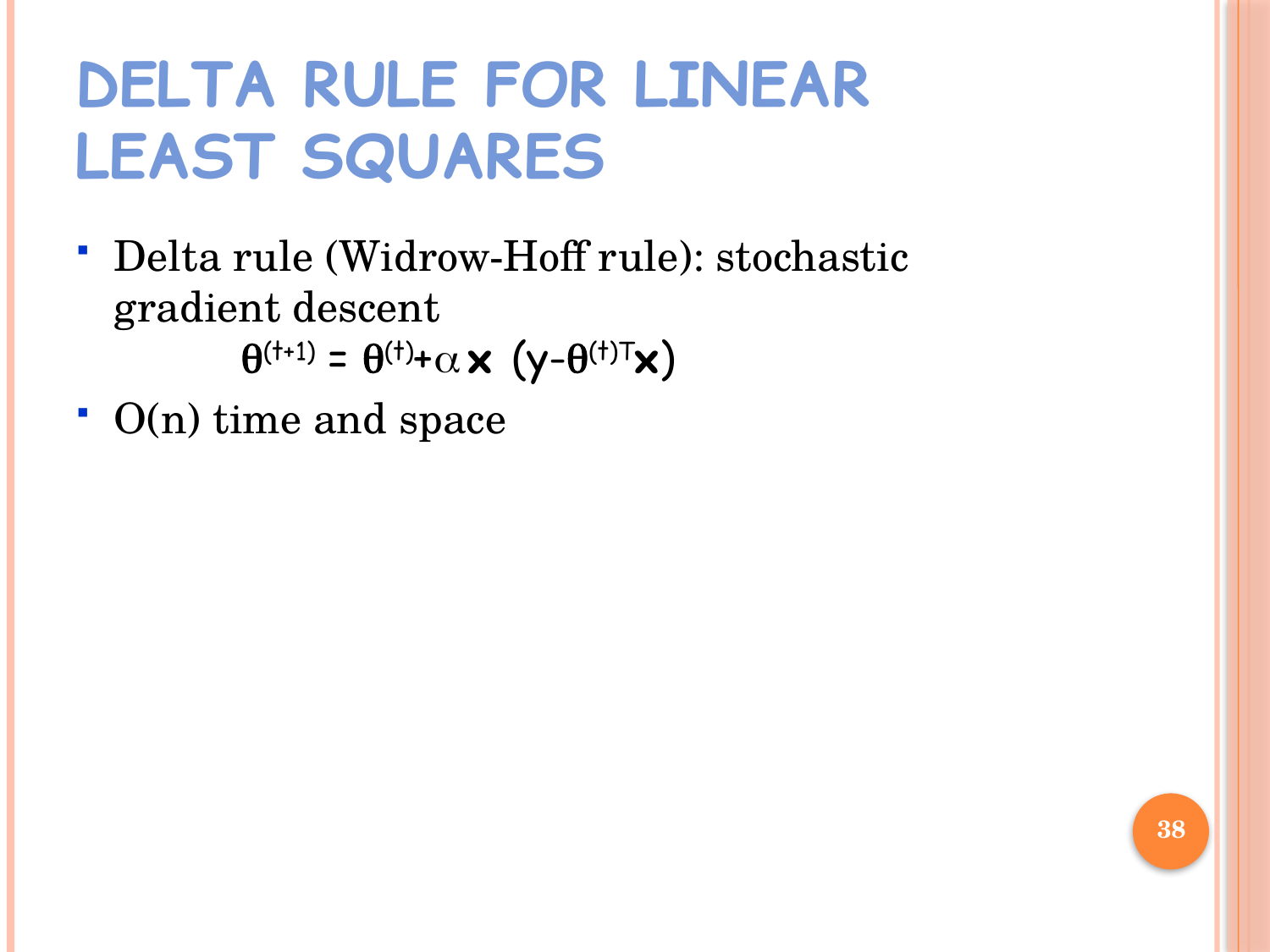

# Delta Rule for Linear Least Squares
Delta rule (Widrow-Hoff rule): stochastic gradient descent
	θ(t+1) = θ(t)+α x (y-θ(t)Tx)
O(n) time and space

38